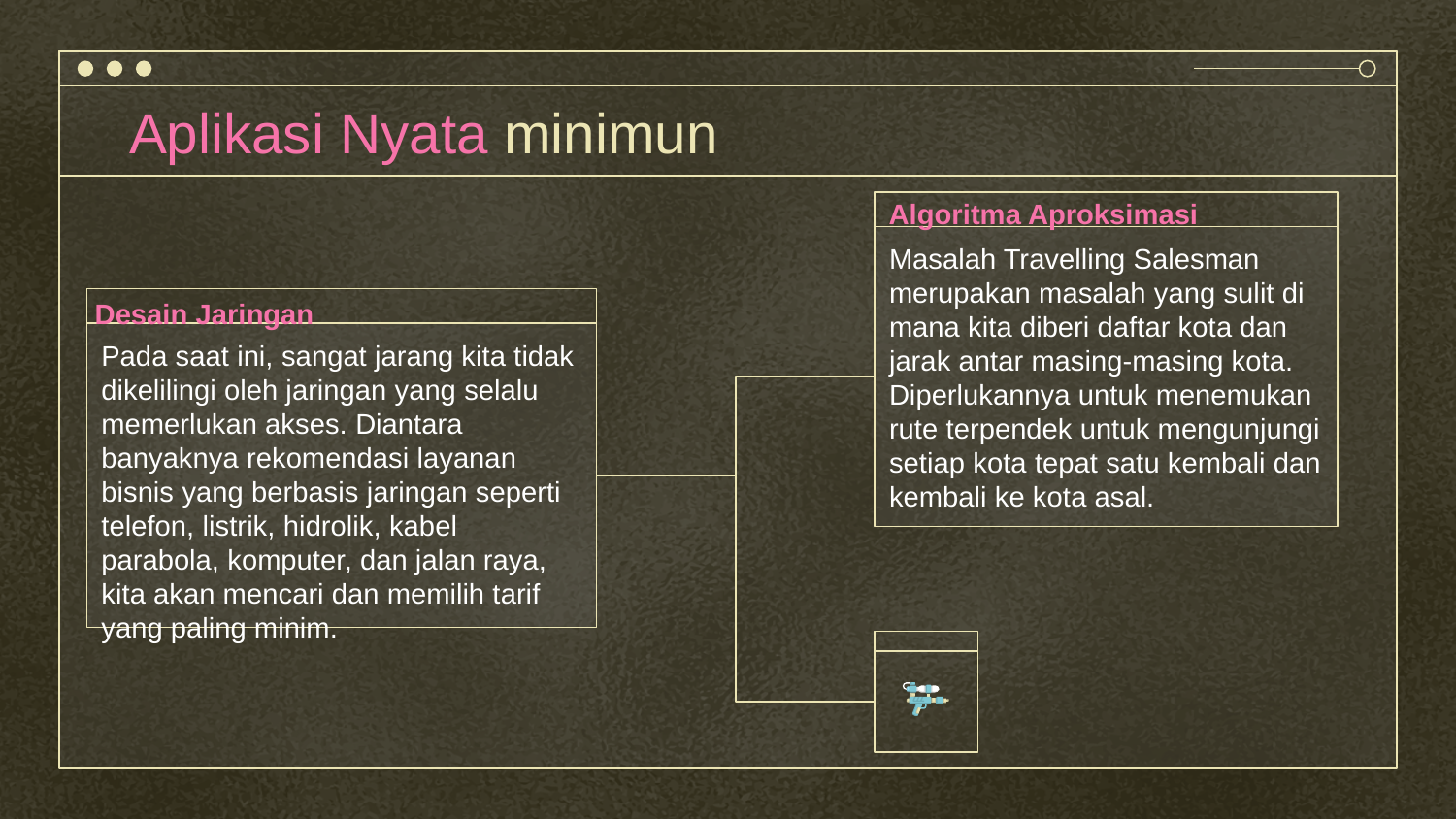

# Aplikasi Nyata minimun
Algoritma Aproksimasi

Masalah Travelling Salesman merupakan masalah yang sulit di mana kita diberi daftar kota dan jarak antar masing-masing kota. Diperlukannya untuk menemukan rute terpendek untuk mengunjungi setiap kota tepat satu kembali dan kembali ke kota asal.

Desain Jaringan

Pada saat ini, sangat jarang kita tidak dikelilingi oleh jaringan yang selalu memerlukan akses. Diantara banyaknya rekomendasi layanan bisnis yang berbasis jaringan seperti telefon, listrik, hidrolik, kabel parabola, komputer, dan jalan raya, kita akan mencari dan memilih tarif yang paling minim.